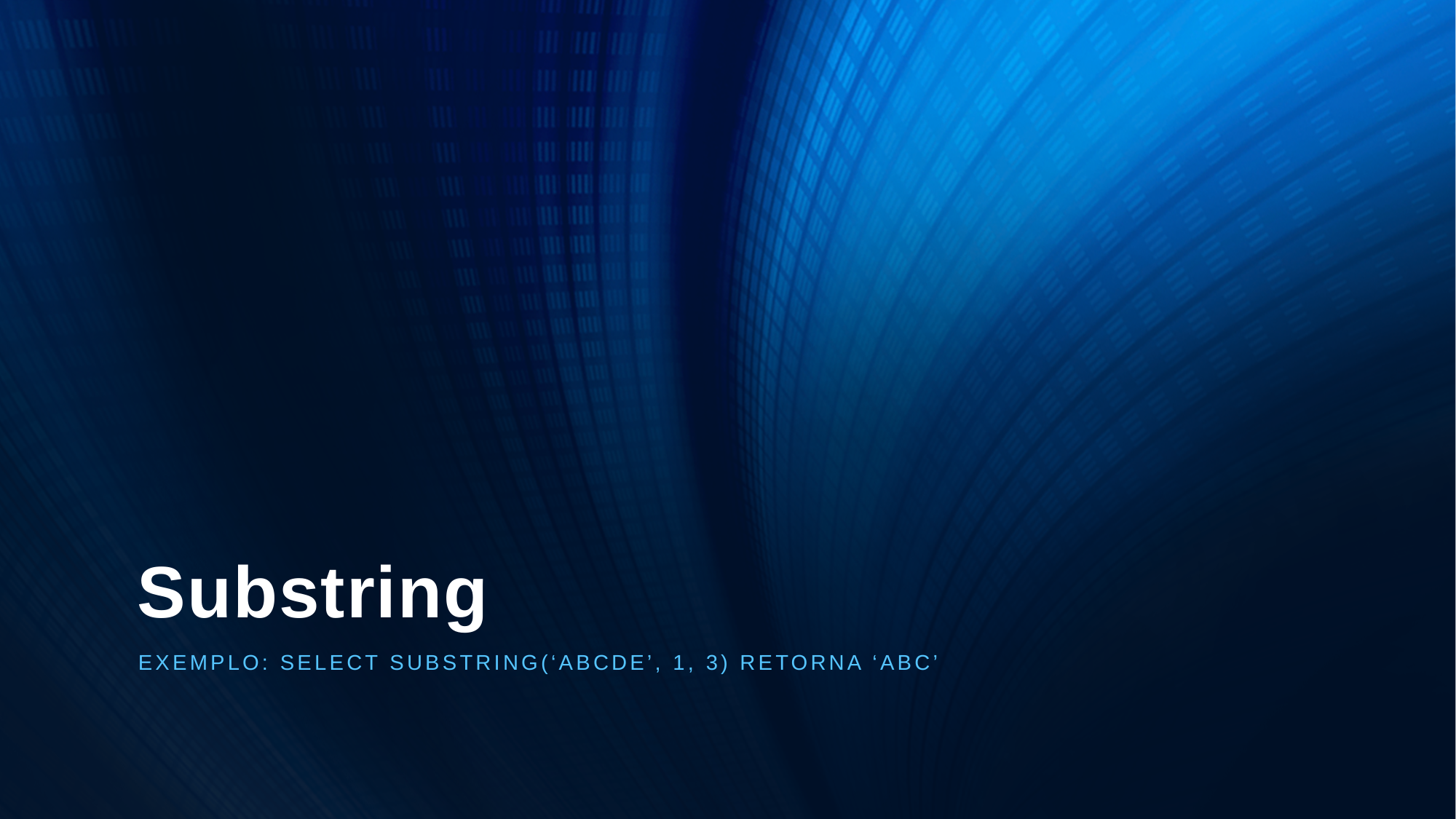

# Substring
Exemplo: select SUBSTRING(‘abcde’, 1, 3) retorna ‘abc’